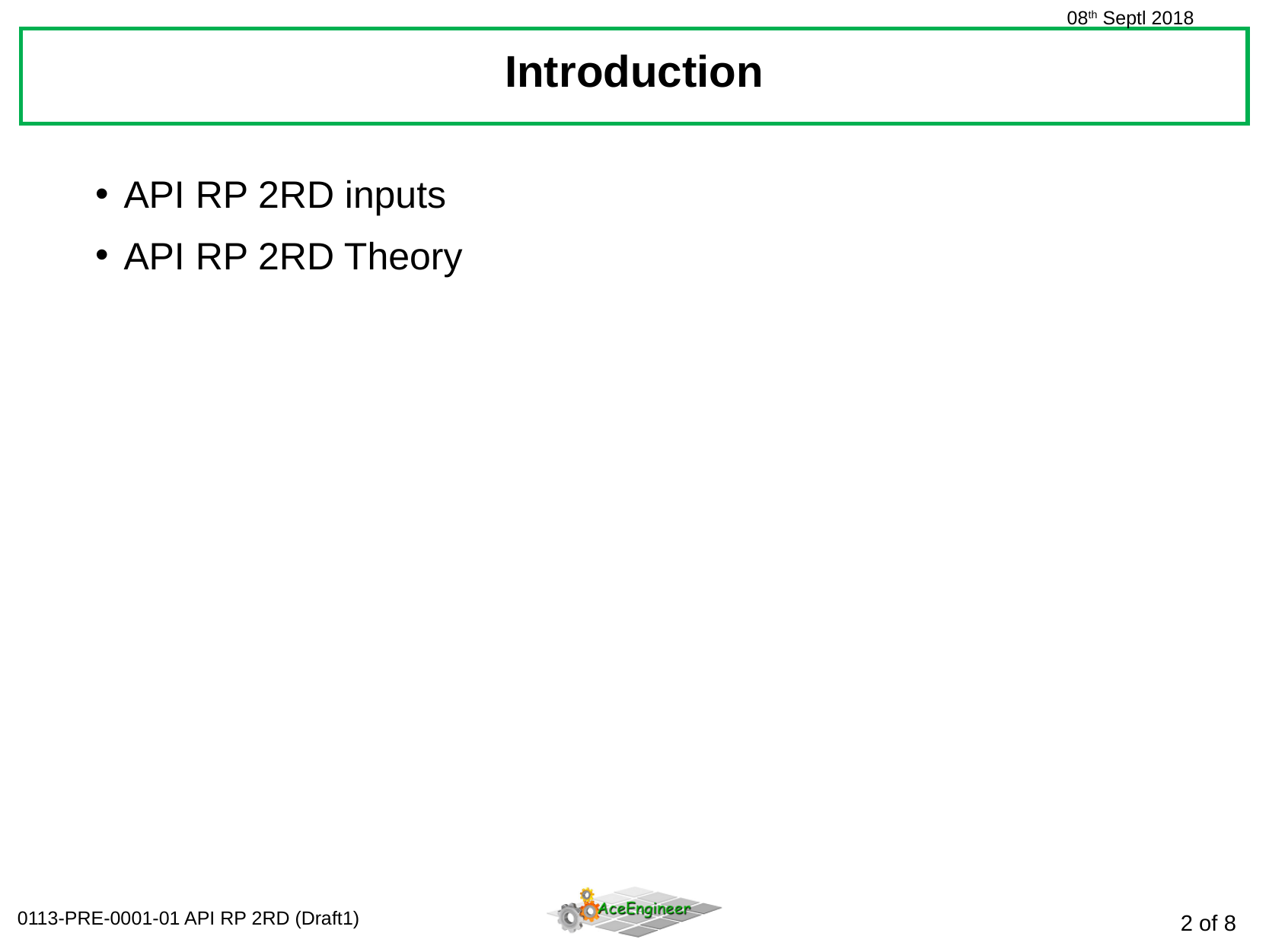

Introduction

API RP 2RD inputs
API RP 2RD Theory